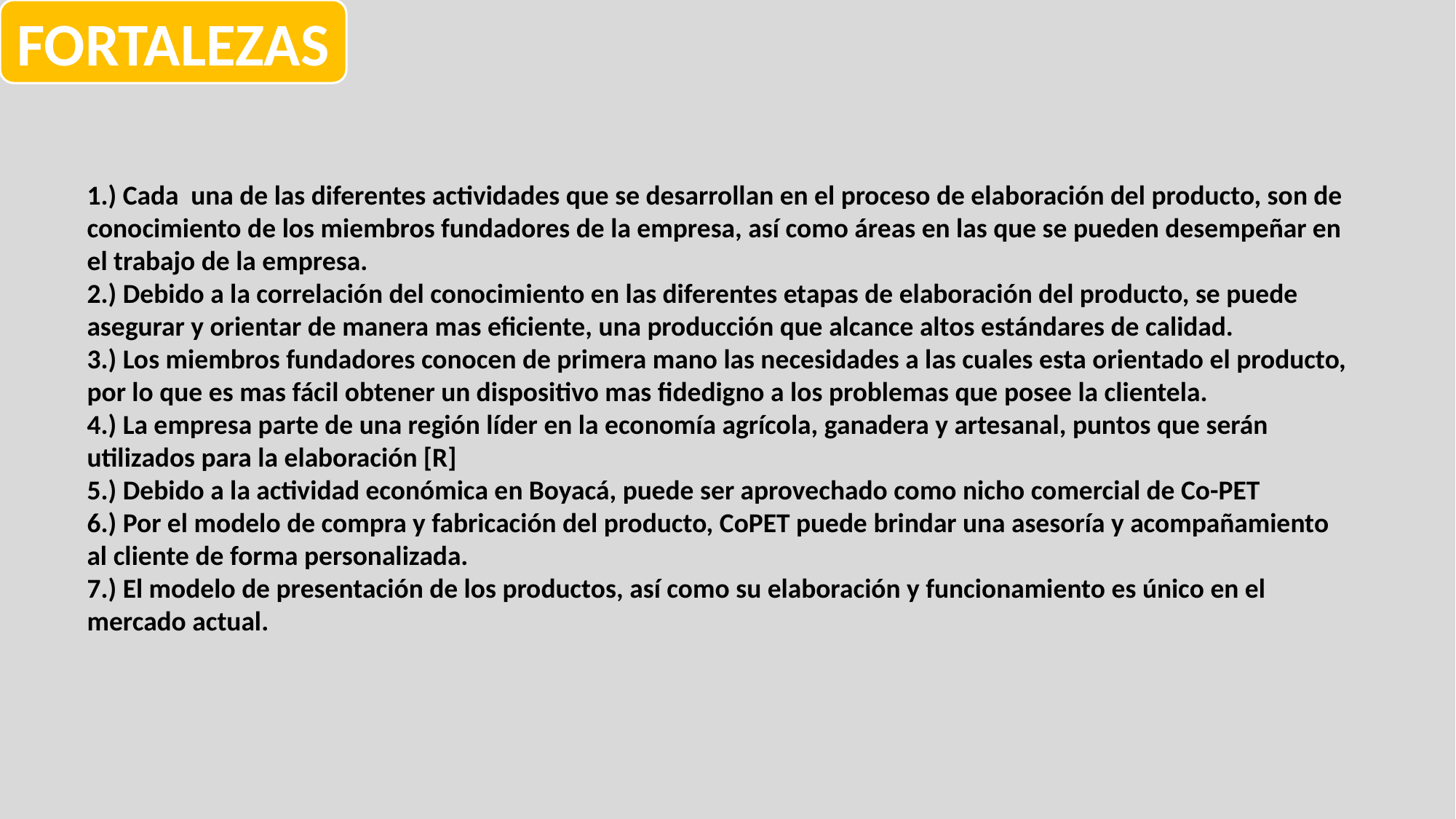

FORTALEZAS
1.) Cada  una de las diferentes actividades que se desarrollan en el proceso de elaboración del producto, son de conocimiento de los miembros fundadores de la empresa, así como áreas en las que se pueden desempeñar en el trabajo de la empresa.
2.) Debido a la correlación del conocimiento en las diferentes etapas de elaboración del producto, se puede asegurar y orientar de manera mas eficiente, una producción que alcance altos estándares de calidad.
3.) Los miembros fundadores conocen de primera mano las necesidades a las cuales esta orientado el producto, por lo que es mas fácil obtener un dispositivo mas fidedigno a los problemas que posee la clientela.
4.) La empresa parte de una región líder en la economía agrícola, ganadera y artesanal, puntos que serán utilizados para la elaboración [R]
5.) Debido a la actividad económica en Boyacá, puede ser aprovechado como nicho comercial de Co-PET
6.) Por el modelo de compra y fabricación del producto, CoPET puede brindar una asesoría y acompañamiento al cliente de forma personalizada.
7.) El modelo de presentación de los productos, así como su elaboración y funcionamiento es único en el mercado actual.